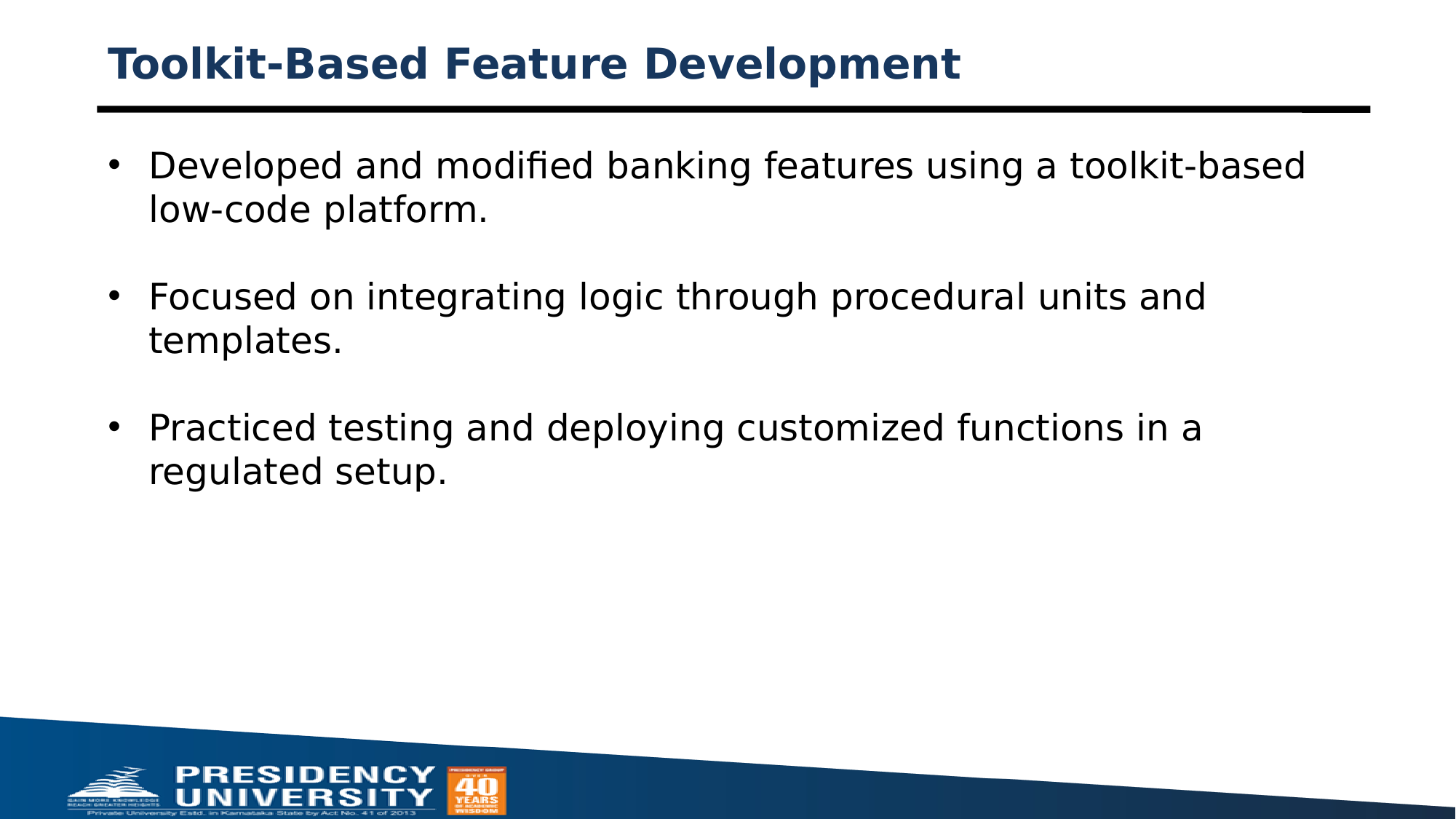

# Toolkit-Based Feature Development
Developed and modified banking features using a toolkit-based low-code platform.

Focused on integrating logic through procedural units and templates.

Practiced testing and deploying customized functions in a regulated setup.